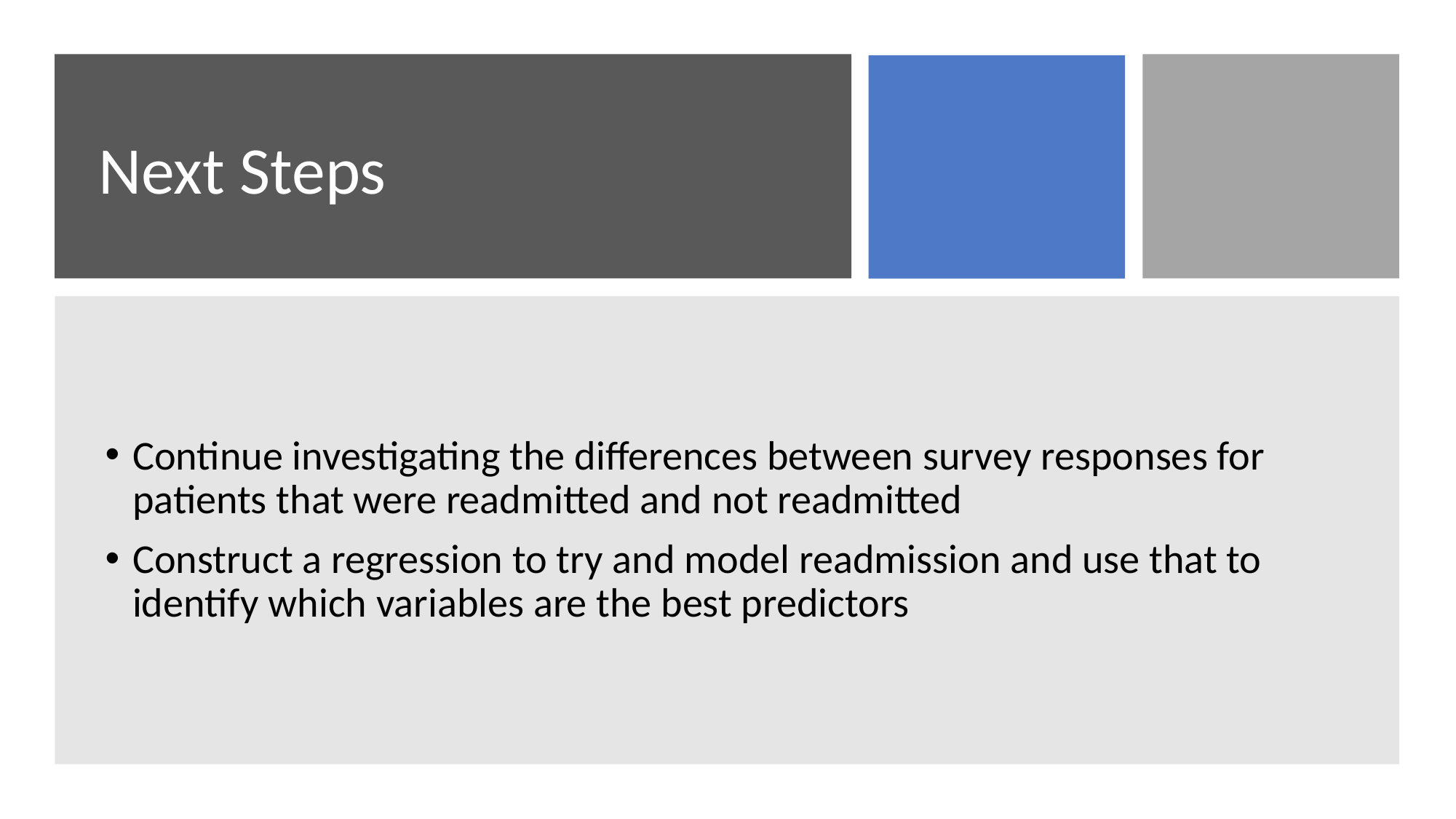

# Next Steps

Continue investigating the differences between survey responses for patients that were readmitted and not readmitted
Construct a regression to try and model readmission and use that to identify which variables are the best predictors